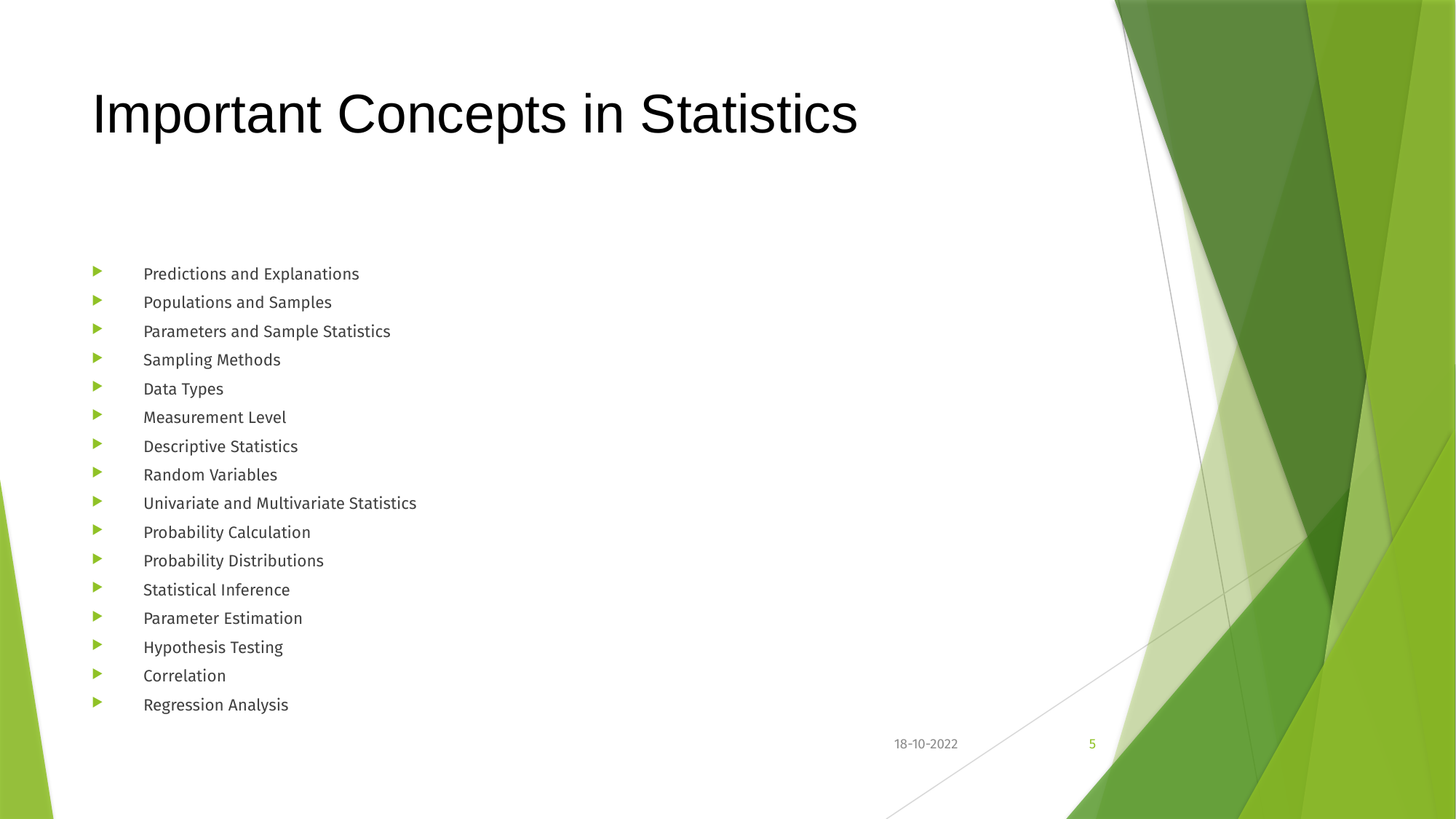

# Important Concepts in Statistics
Predictions and Explanations
Populations and Samples
Parameters and Sample Statistics
Sampling Methods
Data Types
Measurement Level
Descriptive Statistics
Random Variables
Univariate and Multivariate Statistics
Probability Calculation
Probability Distributions
Statistical Inference
Parameter Estimation
Hypothesis Testing
Correlation
Regression Analysis
18-10-2022
5